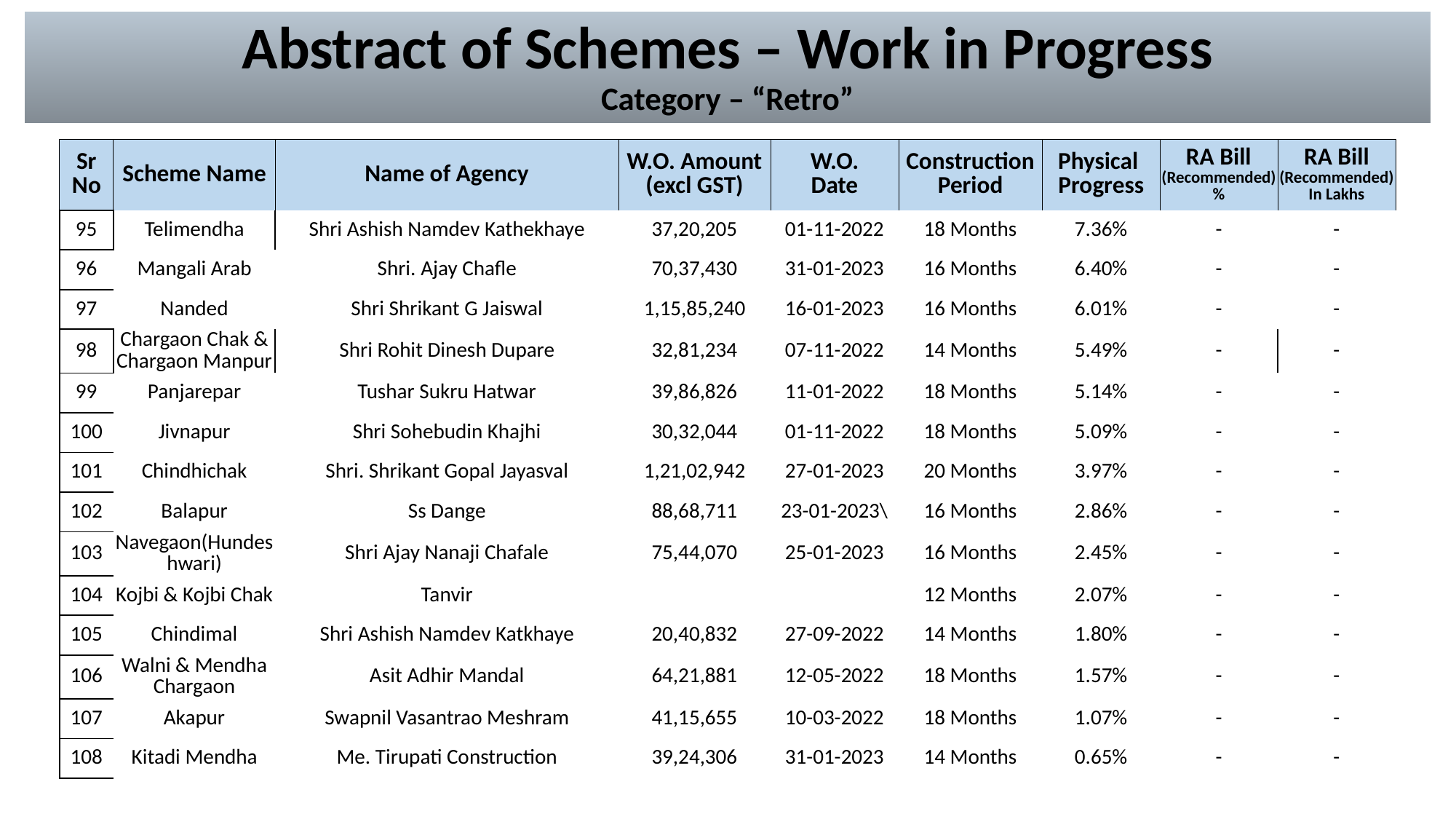

# Abstract of Schemes – Work in Progress Category – “Retro”
| Sr No | Scheme Name | Name of Agency | W.O. Amount (excl GST) | W.O. Date | Construction Period | Physical Progress | RA Bill (Recommended) % | RA Bill (Recommended) In Lakhs |
| --- | --- | --- | --- | --- | --- | --- | --- | --- |
| 95 | Telimendha | Shri Ashish Namdev Kathekhaye | 37,20,205 | 01-11-2022 | 18 Months | 7.36% | - | - |
| --- | --- | --- | --- | --- | --- | --- | --- | --- |
| 96 | Mangali Arab | Shri. Ajay Chafle | 70,37,430 | 31-01-2023 | 16 Months | 6.40% | - | - |
| 97 | Nanded | Shri Shrikant G Jaiswal | 1,15,85,240 | 16-01-2023 | 16 Months | 6.01% | - | - |
| 98 | Chargaon Chak & Chargaon Manpur | Shri Rohit Dinesh Dupare | 32,81,234 | 07-11-2022 | 14 Months | 5.49% | - | - |
| 99 | Panjarepar | Tushar Sukru Hatwar | 39,86,826 | 11-01-2022 | 18 Months | 5.14% | - | - |
| 100 | Jivnapur | Shri Sohebudin Khajhi | 30,32,044 | 01-11-2022 | 18 Months | 5.09% | - | - |
| 101 | Chindhichak | Shri. Shrikant Gopal Jayasval | 1,21,02,942 | 27-01-2023 | 20 Months | 3.97% | - | - |
| 102 | Balapur | Ss Dange | 88,68,711 | 23-01-2023\ | 16 Months | 2.86% | - | - |
| 103 | Navegaon(Hundeshwari) | Shri Ajay Nanaji Chafale | 75,44,070 | 25-01-2023 | 16 Months | 2.45% | - | - |
| 104 | Kojbi & Kojbi Chak | Tanvir |  |  | 12 Months | 2.07% | - | - |
| 105 | Chindimal | Shri Ashish Namdev Katkhaye | 20,40,832 | 27-09-2022 | 14 Months | 1.80% | - | - |
| 106 | Walni & Mendha Chargaon | Asit Adhir Mandal | 64,21,881 | 12-05-2022 | 18 Months | 1.57% | - | - |
| 107 | Akapur | Swapnil Vasantrao Meshram | 41,15,655 | 10-03-2022 | 18 Months | 1.07% | - | - |
| 108 | Kitadi Mendha | Me. Tirupati Construction | 39,24,306 | 31-01-2023 | 14 Months | 0.65% | - | - |